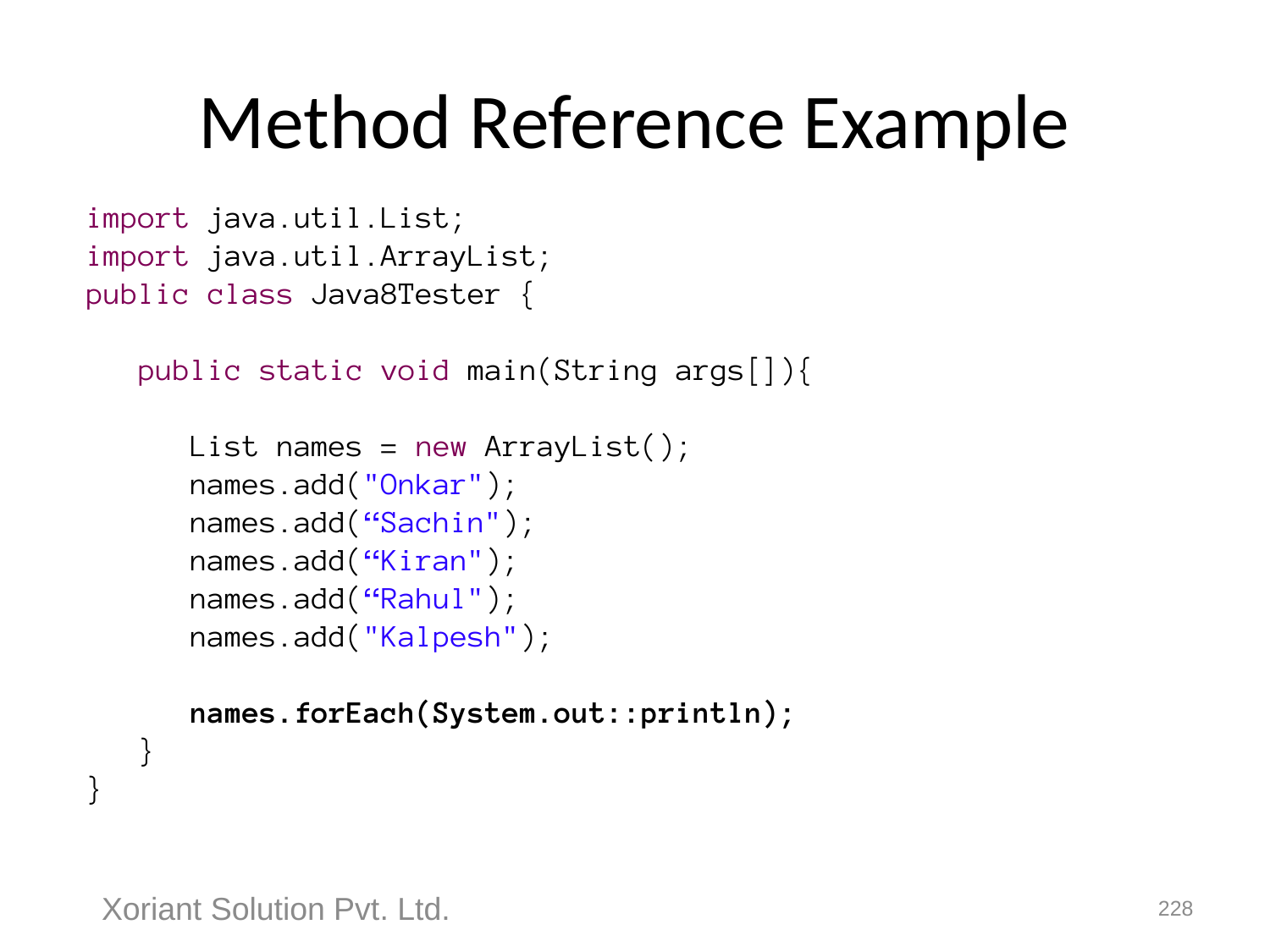

# Method Reference Example
import java.util.List;
import java.util.ArrayList;
public class Java8Tester {

   public static void main(String args[]){

      List names = new ArrayList();
      names.add("Onkar");
      names.add(“Sachin");
      names.add(“Kiran");
      names.add(“Rahul");
      names.add("Kalpesh");

      names.forEach(System.out::println);
   }
}
Xoriant Solution Pvt. Ltd.
228